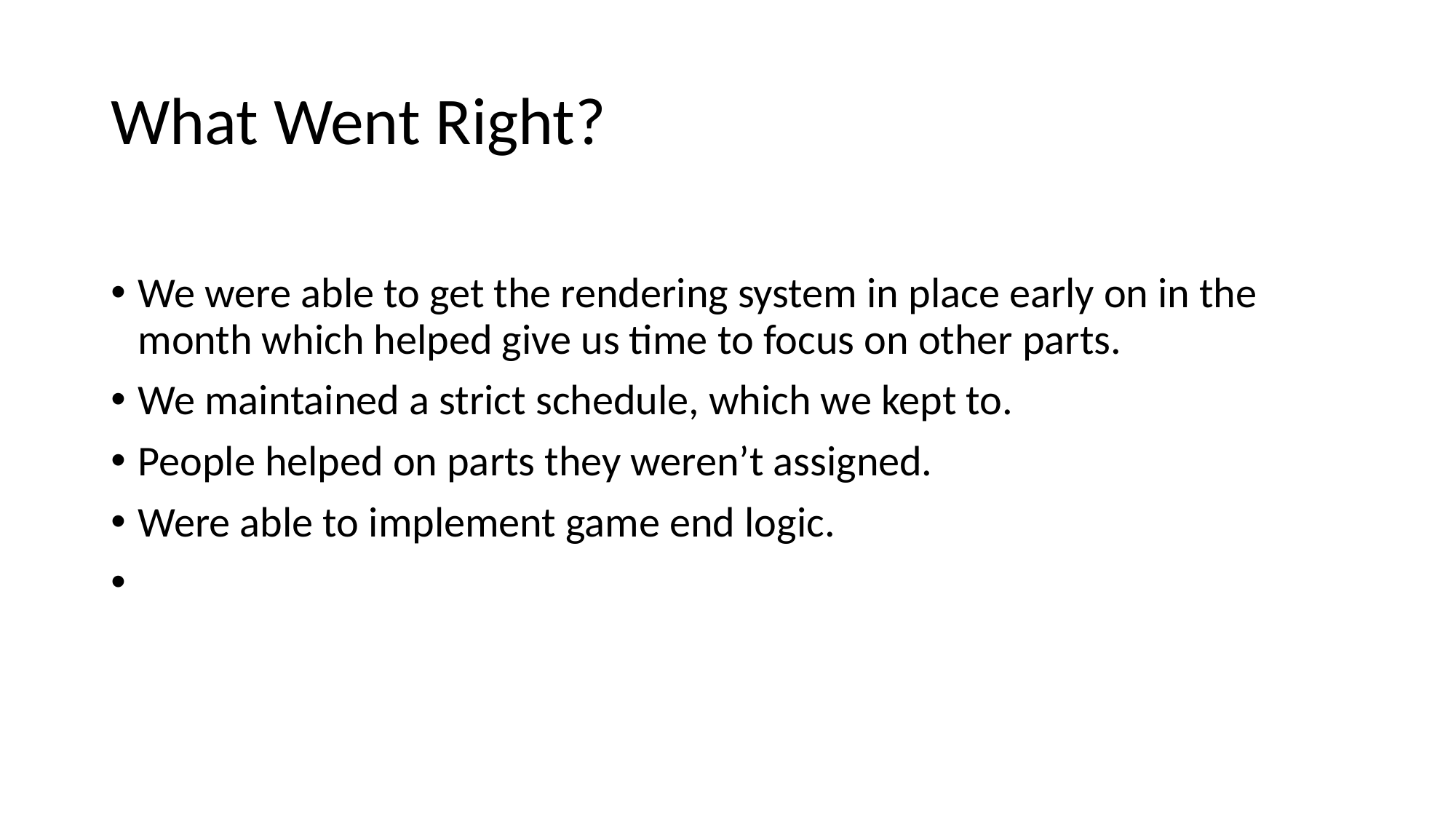

What Went Right?

We were able to get the rendering system in place early on in the month which helped give us time to focus on other parts.
We maintained a strict schedule, which we kept to.
People helped on parts they weren’t assigned.
Were able to implement game end logic.